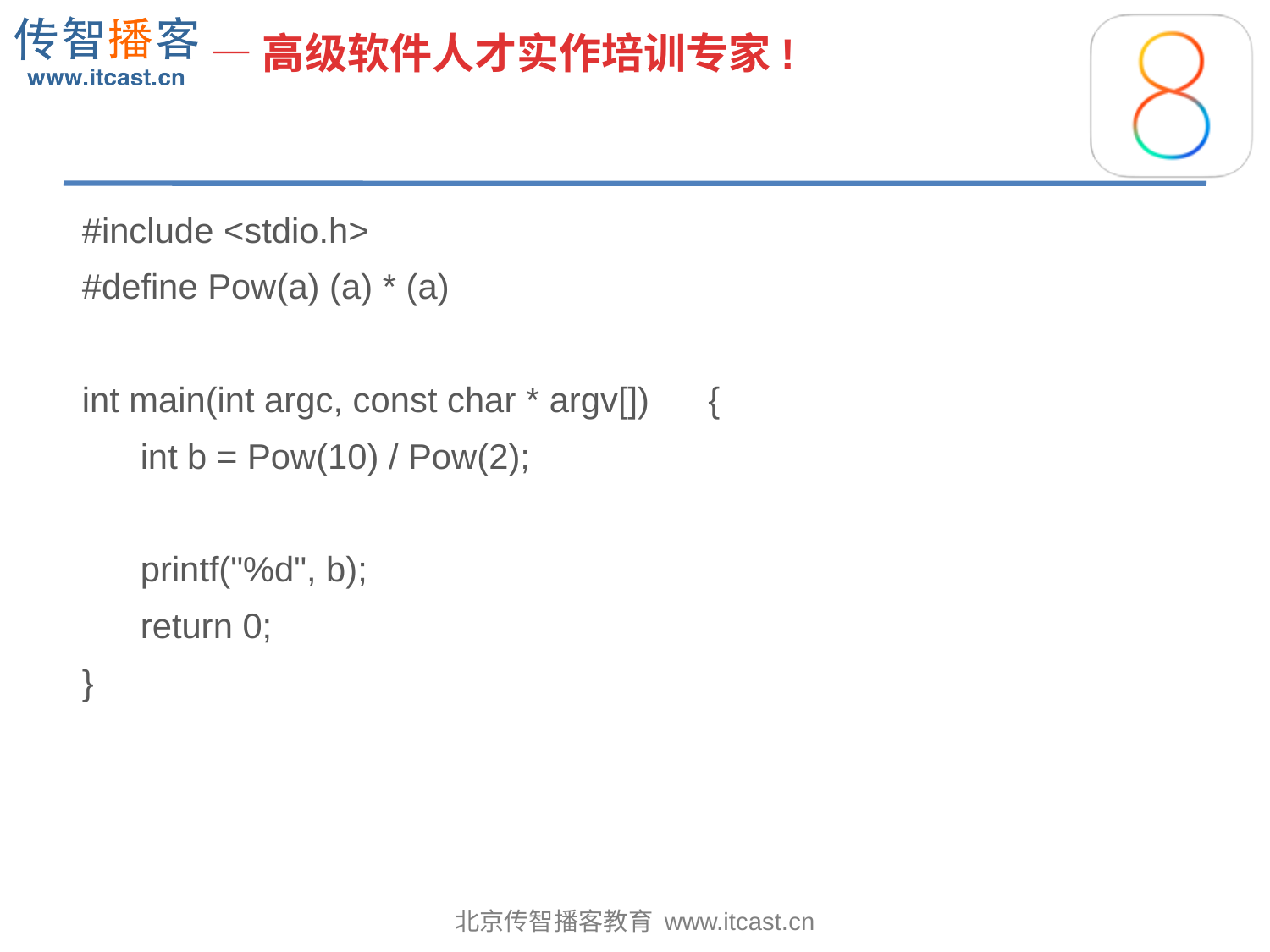

#
#include <stdio.h>
#define Pow(a) (a) * (a)

int main(int argc, const char * argv[])      {
      int b = Pow(10) / Pow(2);

      printf("%d", b);
      return 0;
}